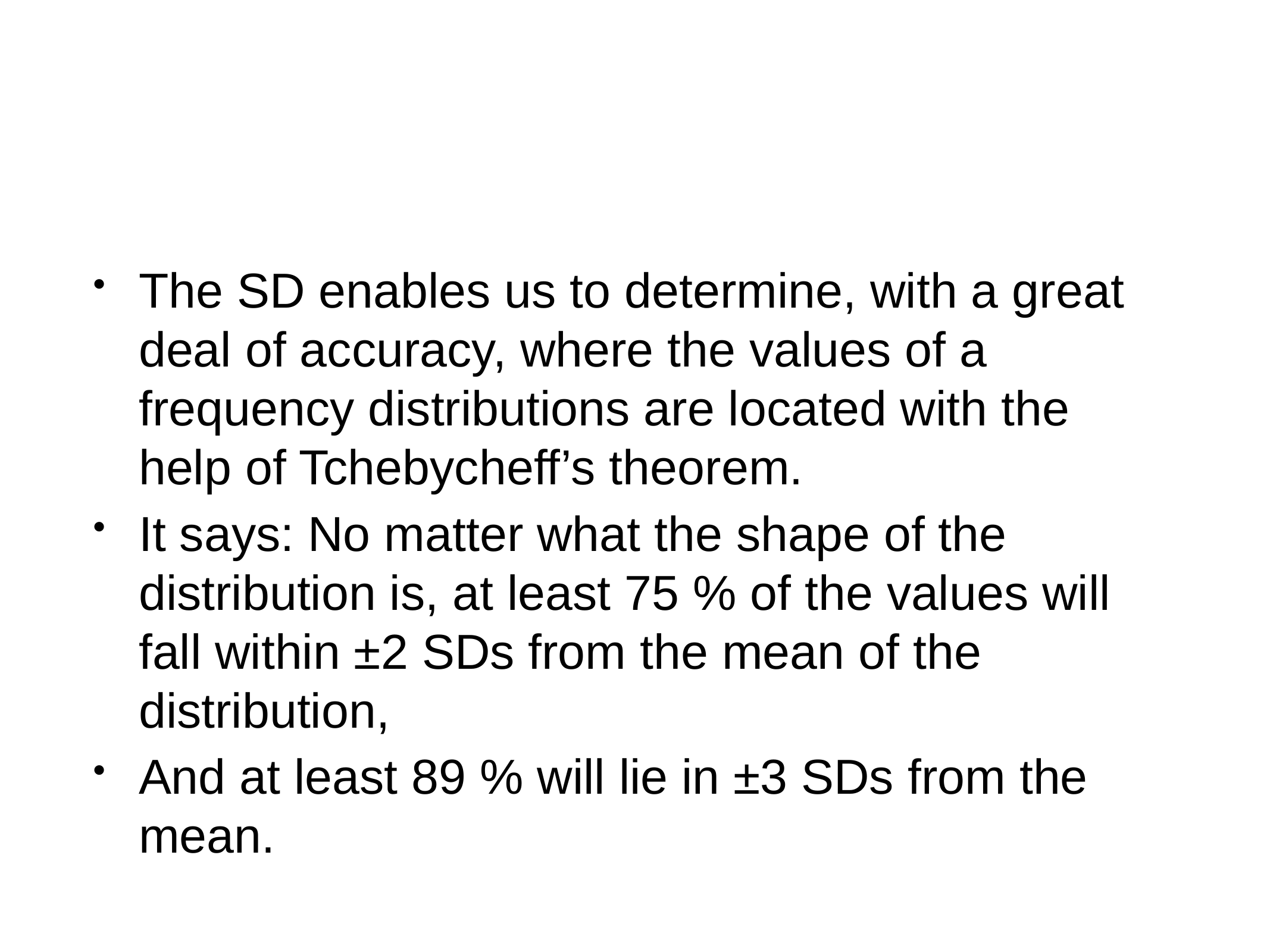

#
The SD enables us to determine, with a great deal of accuracy, where the values of a frequency distributions are located with the help of Tchebycheff’s theorem.
It says: No matter what the shape of the distribution is, at least 75 % of the values will fall within ±2 SDs from the mean of the distribution,
And at least 89 % will lie in ±3 SDs from the mean.